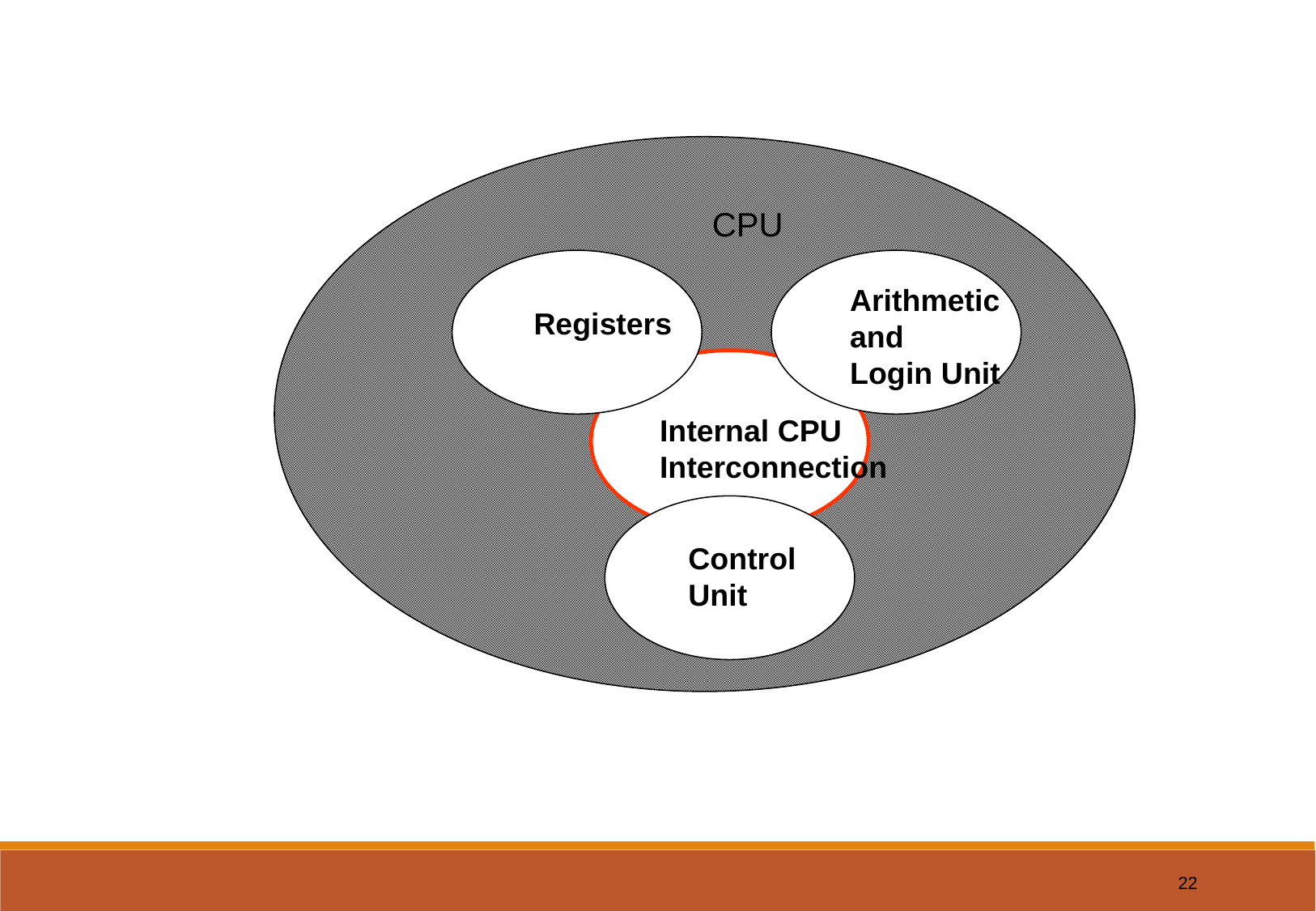

CPU

Arithmetic
and
Login Unit
Registers

Internal CPU
Interconnection

Control
Unit
22